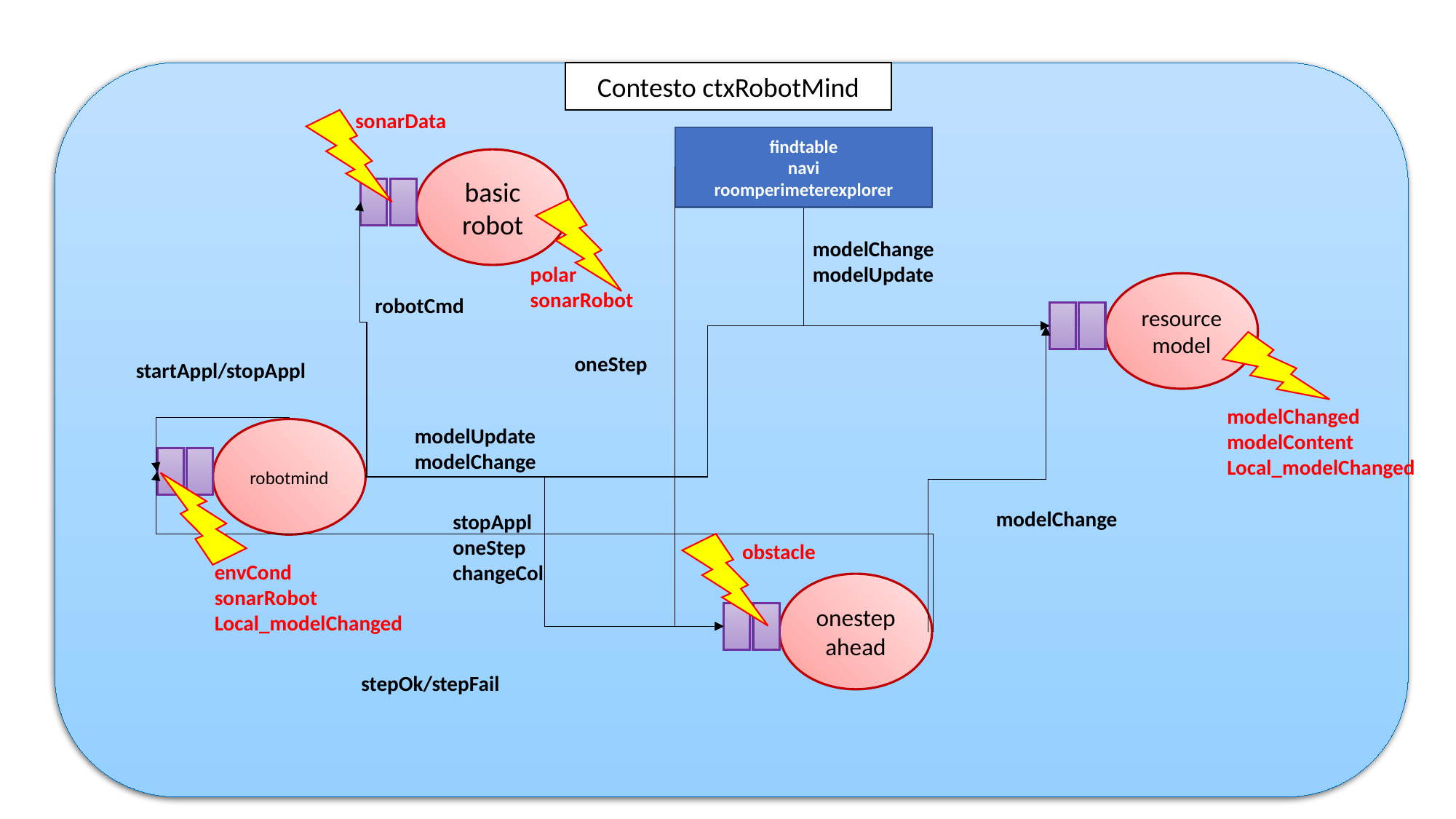

Contesto ctxRobotMind

sonarData

findtable
navi
roomperimeterexplorer
basic robot

modelChange
modelUpdate
polar
sonarRobot
resource model

robotCmd

oneStep
startAppl/stopAppl
modelChanged
modelContent
Local_modelChanged
modelUpdate
modelChange
robotmind

modelChange
stopAppl
oneStep
changeCol
obstacle

envCond
sonarRobot
Local_modelChanged
onestepahead

stepOk/stepFail